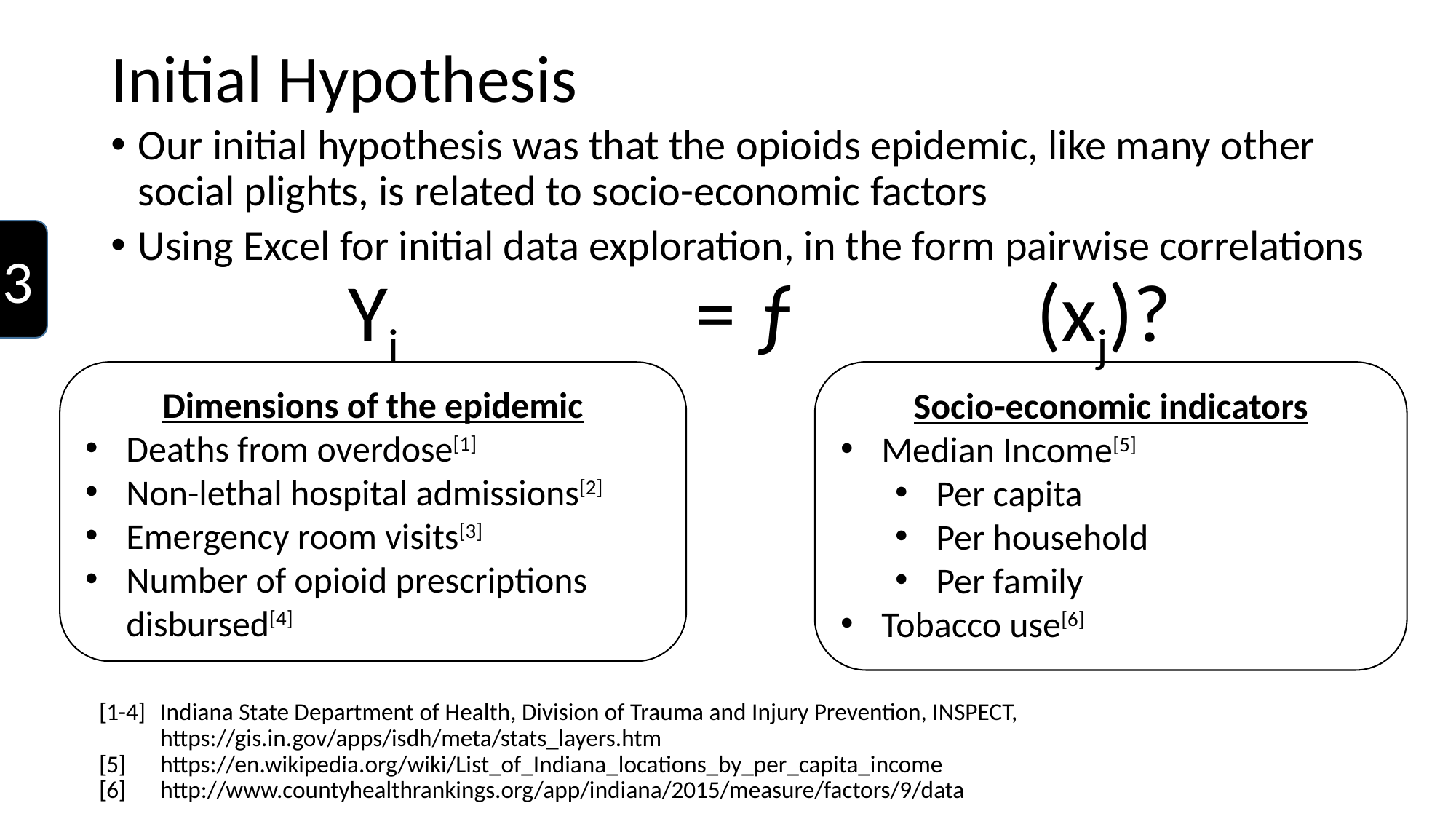

# Initial Hypothesis
|  |
| --- |
|  |
|  |
|  |
|  |
|  |
|  |
|  |
Our initial hypothesis was that the opioids epidemic, like many other social plights, is related to socio-economic factors
Using Excel for initial data exploration, in the form pairwise correlations

3
    Yi                = ƒ             (xj)?
Dimensions of the epidemic
Deaths from overdose[1]
Non-lethal hospital admissions[2]
Emergency room visits[3]
Number of opioid prescriptions disbursed[4]
Socio-economic indicators
Median Income[5]
Per capita
Per household
Per family
Tobacco use[6]
[1-4] 	Indiana State Department of Health, Division of Trauma and Injury Prevention, INSPECT, https://gis.in.gov/apps/isdh/meta/stats_layers.htm
[5] 	https://en.wikipedia.org/wiki/List_of_Indiana_locations_by_per_capita_income
[6] 	http://www.countyhealthrankings.org/app/indiana/2015/measure/factors/9/data